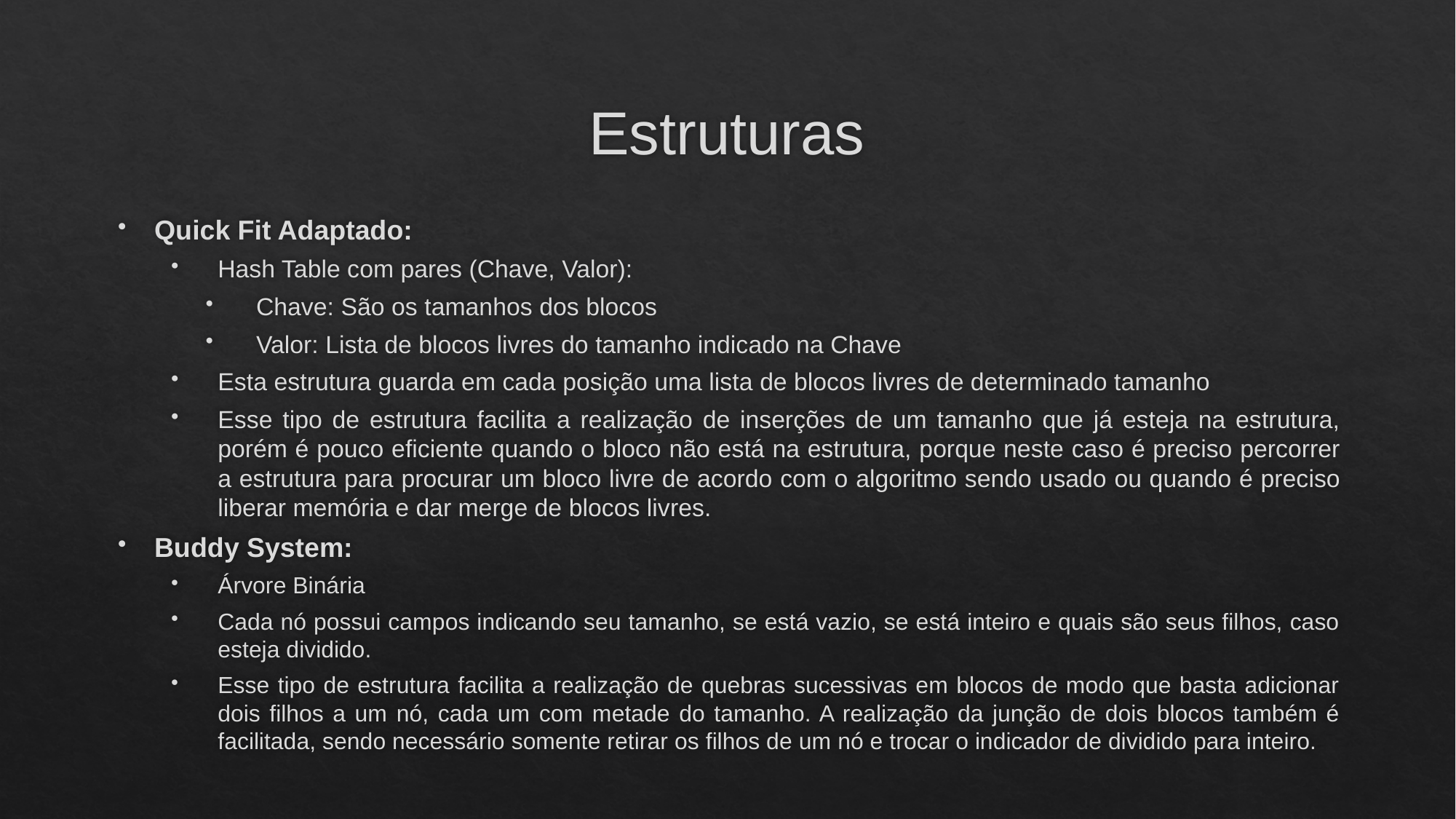

# Estruturas
Quick Fit Adaptado:
Hash Table com pares (Chave, Valor):
Chave: São os tamanhos dos blocos
Valor: Lista de blocos livres do tamanho indicado na Chave
Esta estrutura guarda em cada posição uma lista de blocos livres de determinado tamanho
Esse tipo de estrutura facilita a realização de inserções de um tamanho que já esteja na estrutura, porém é pouco eficiente quando o bloco não está na estrutura, porque neste caso é preciso percorrer a estrutura para procurar um bloco livre de acordo com o algoritmo sendo usado ou quando é preciso liberar memória e dar merge de blocos livres.
Buddy System:
Árvore Binária
Cada nó possui campos indicando seu tamanho, se está vazio, se está inteiro e quais são seus filhos, caso esteja dividido.
Esse tipo de estrutura facilita a realização de quebras sucessivas em blocos de modo que basta adicionar dois filhos a um nó, cada um com metade do tamanho. A realização da junção de dois blocos também é facilitada, sendo necessário somente retirar os filhos de um nó e trocar o indicador de dividido para inteiro.